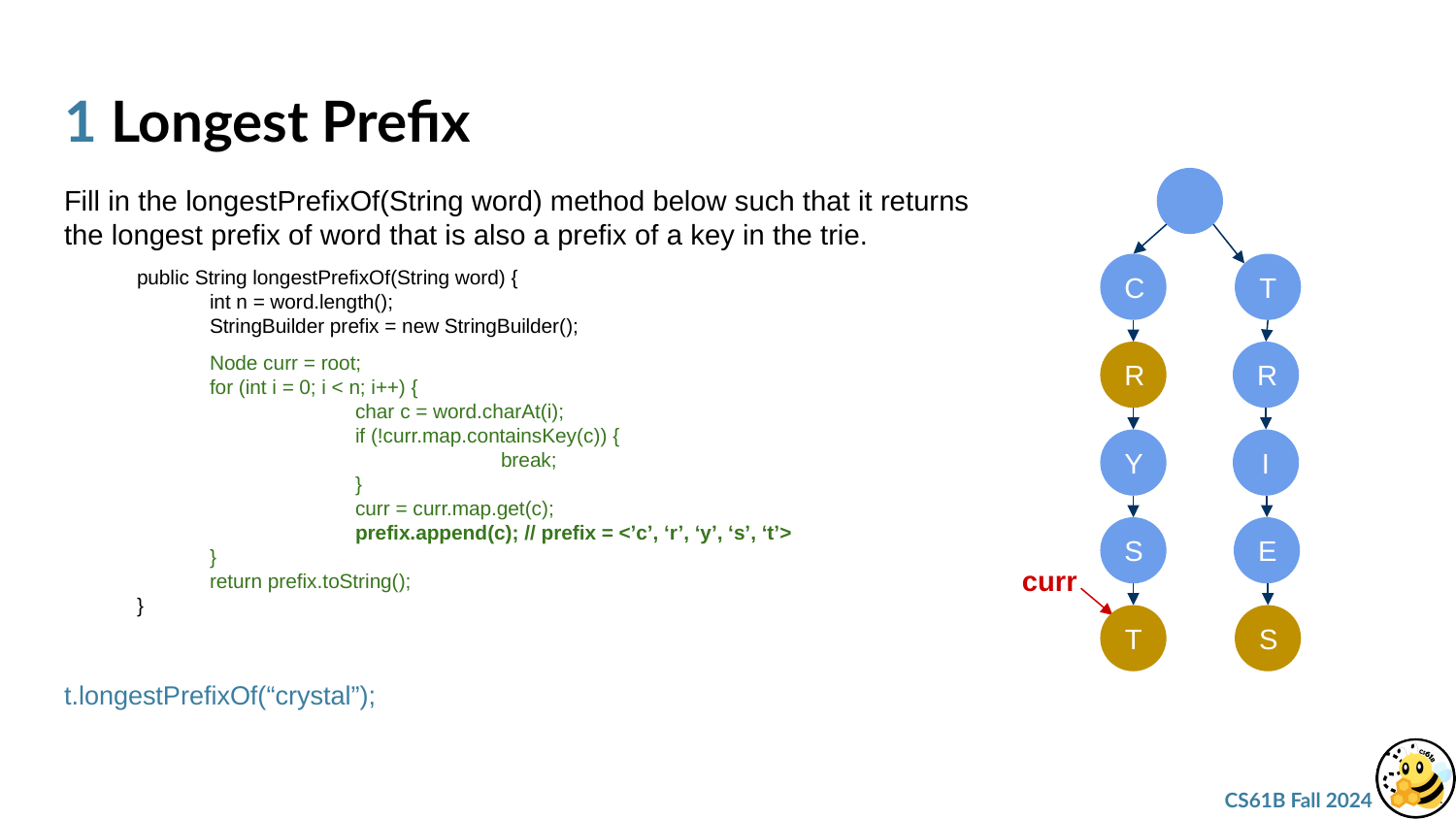

# 1 Longest Prefix
Fill in the longestPrefixOf(String word) method below such that it returns the longest prefix of word that is also a prefix of a key in the trie.

public String longestPrefixOf(String word) {
int n = word.length();
StringBuilder prefix = new StringBuilder();

Node curr = root;
for (int i = 0; i < n; i++) {
	char c = word.charAt(i);
	if (!curr.map.containsKey(c)) {
		break;
	}
	curr = curr.map.get(c);
	prefix.append(c); // prefix = <’c’, ‘r’, ‘y’, ‘s’, ‘t’>
}
return prefix.toString();
}

T
C
R
R
Y
I
S
E
curr
S
T
t.longestPrefixOf(“crystal”);